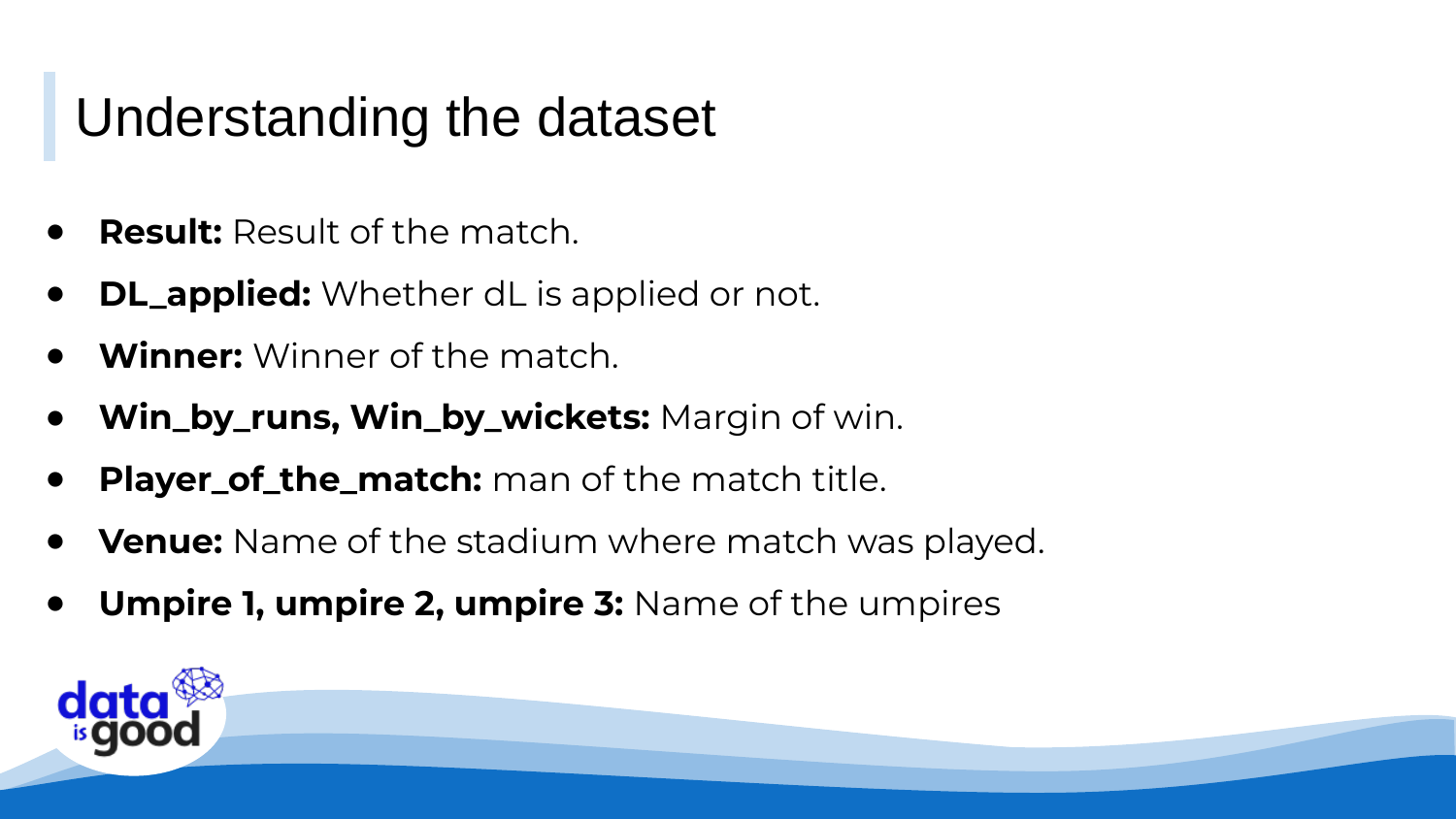

# Understanding the dataset
Result: Result of the match.
DL_applied: Whether dL is applied or not.
Winner: Winner of the match.
Win_by_runs, Win_by_wickets: Margin of win.
Player_of_the_match: man of the match title.
Venue: Name of the stadium where match was played.
Umpire 1, umpire 2, umpire 3: Name of the umpires